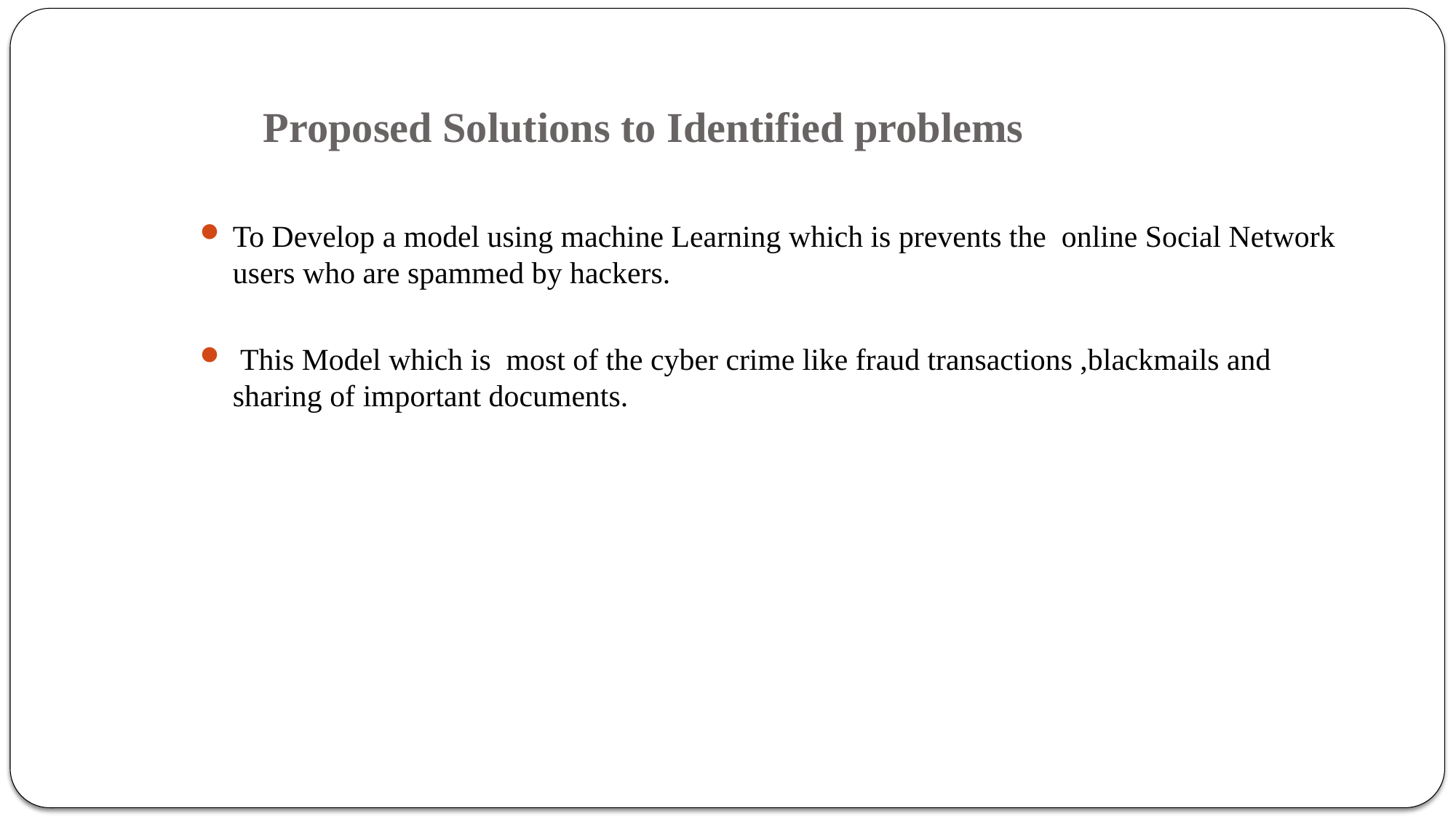

# Proposed Solutions to Identified problems
To Develop a model using machine Learning which is prevents the  online Social Network users who are spammed by hackers.

 This Model which is  most of the cyber crime like fraud transactions ,blackmails and sharing of important documents.